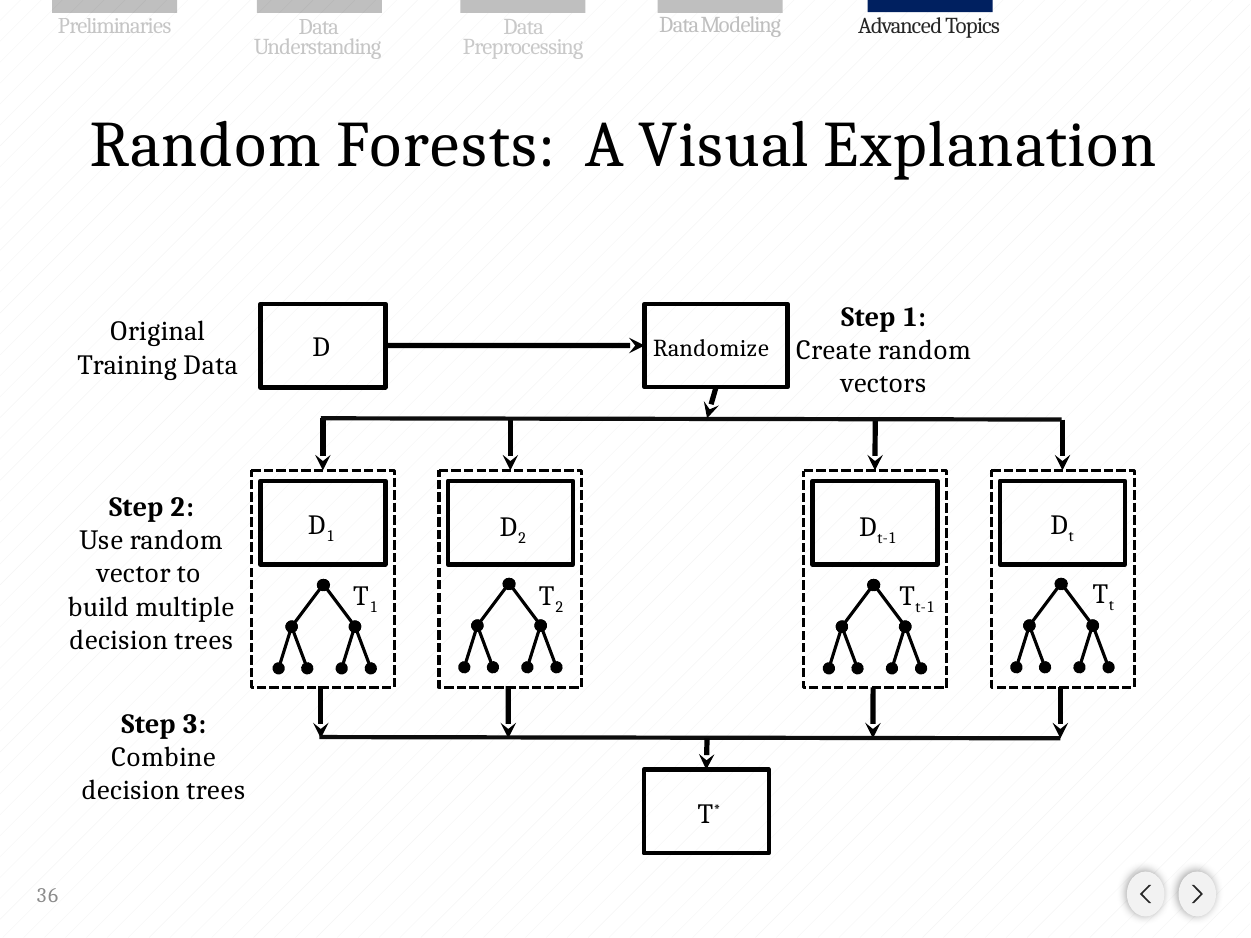

# Random Forests:  A Visual Explanation
Step 1:
Create random vectors

Original Training Data
D
Randomize

Step 2:
Use random vector to
build multiple decision trees

D1
Dt
D2
Dt-1
Tt
T2
Tt-1
T1
Step 3:
Combine decision trees

T*
36